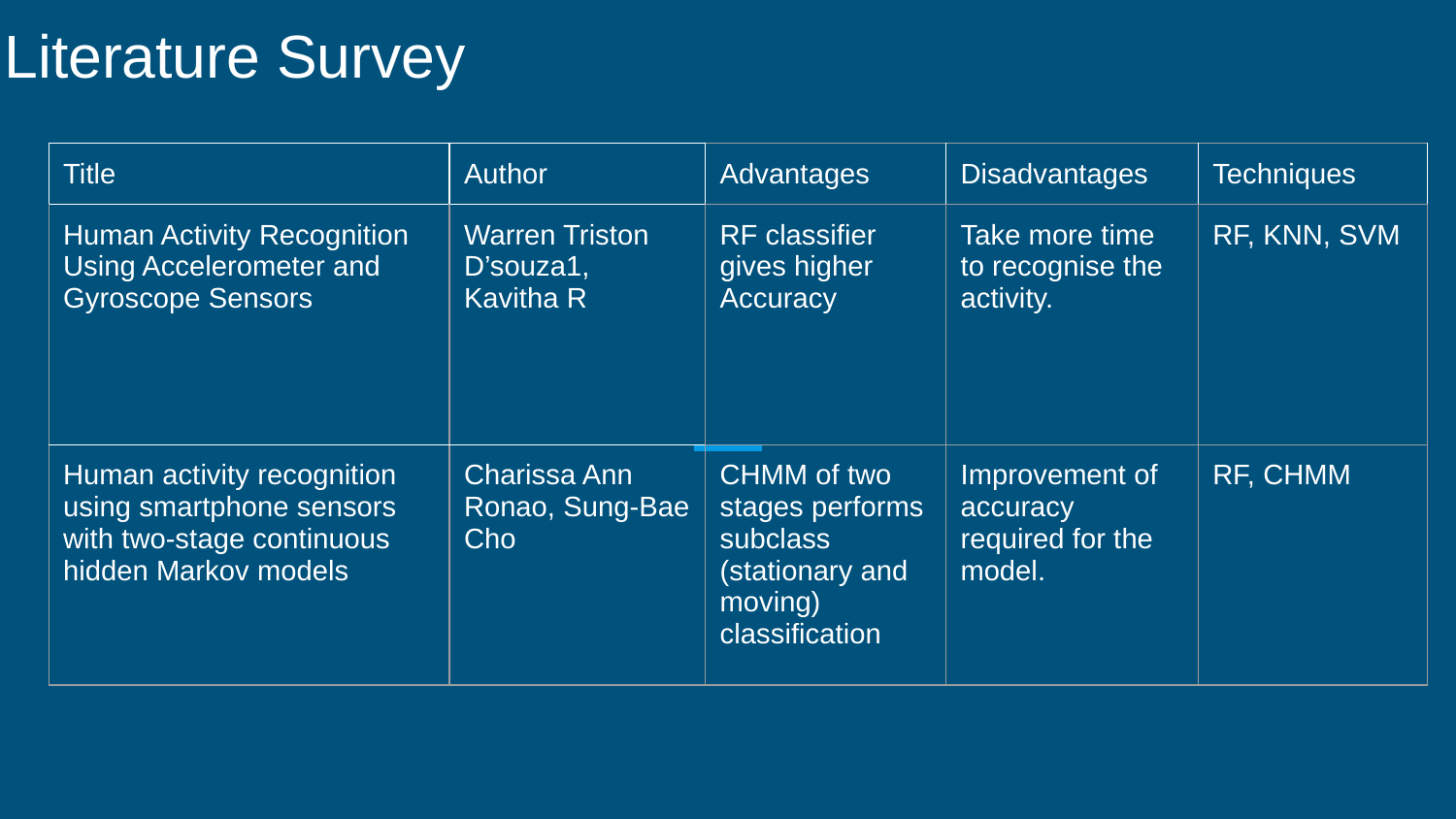

# Literature Survey
| Title | Author | Advantages | Disadvantages | Techniques |
| --- | --- | --- | --- | --- |
| Human Activity Recognition Using Accelerometer and Gyroscope Sensors | Warren Triston D’souza1, Kavitha R | RF classifier gives higher Accuracy | Take more time to recognise the activity. | RF, KNN, SVM |
| Human activity recognition using smartphone sensors with two-stage continuous hidden Markov models | Charissa Ann Ronao, Sung-Bae Cho | CHMM of two stages performs subclass (stationary and moving) classification | Improvement of accuracy required for the model. | RF, CHMM |